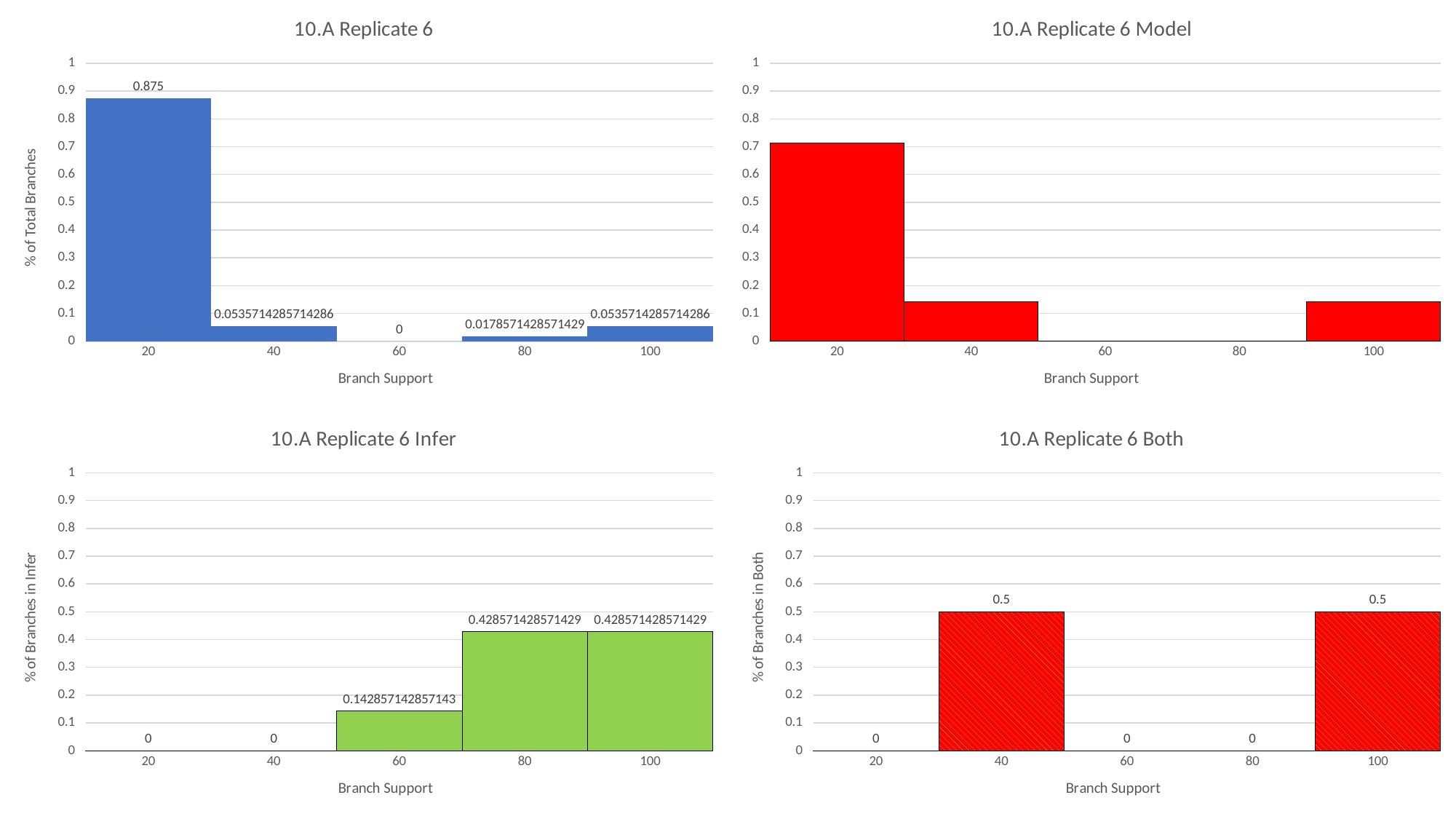

### Chart: 10.A Replicate 6

| Category |  |
|---|---|
| 20 | 0.875 |
| 40 | 0.05357142857142857 |
| 60 | 0.0 |
| 80 | 0.017857142857142856 |
| 100 | 0.05357142857142857 |

### Chart: 10.A Replicate 6 Model

| Category |  |
|---|---|
| 20 | 0.7142857142857143 |
| 40 | 0.14285714285714285 |
| 60 | 0.0 |
| 80 | 0.0 |
| 100 | 0.14285714285714285 |

### Chart: 10.A Replicate 6 Both

| Category |  |
|---|---|
| 20 | 0.0 |
| 40 | 0.5 |
| 60 | 0.0 |
| 80 | 0.0 |
| 100 | 0.5 |

### Chart: 10.A Replicate 6 Infer

| Category |  |
|---|---|
| 20 | 0.0 |
| 40 | 0.0 |
| 60 | 0.14285714285714285 |
| 80 | 0.42857142857142855 |
| 100 | 0.42857142857142855 |